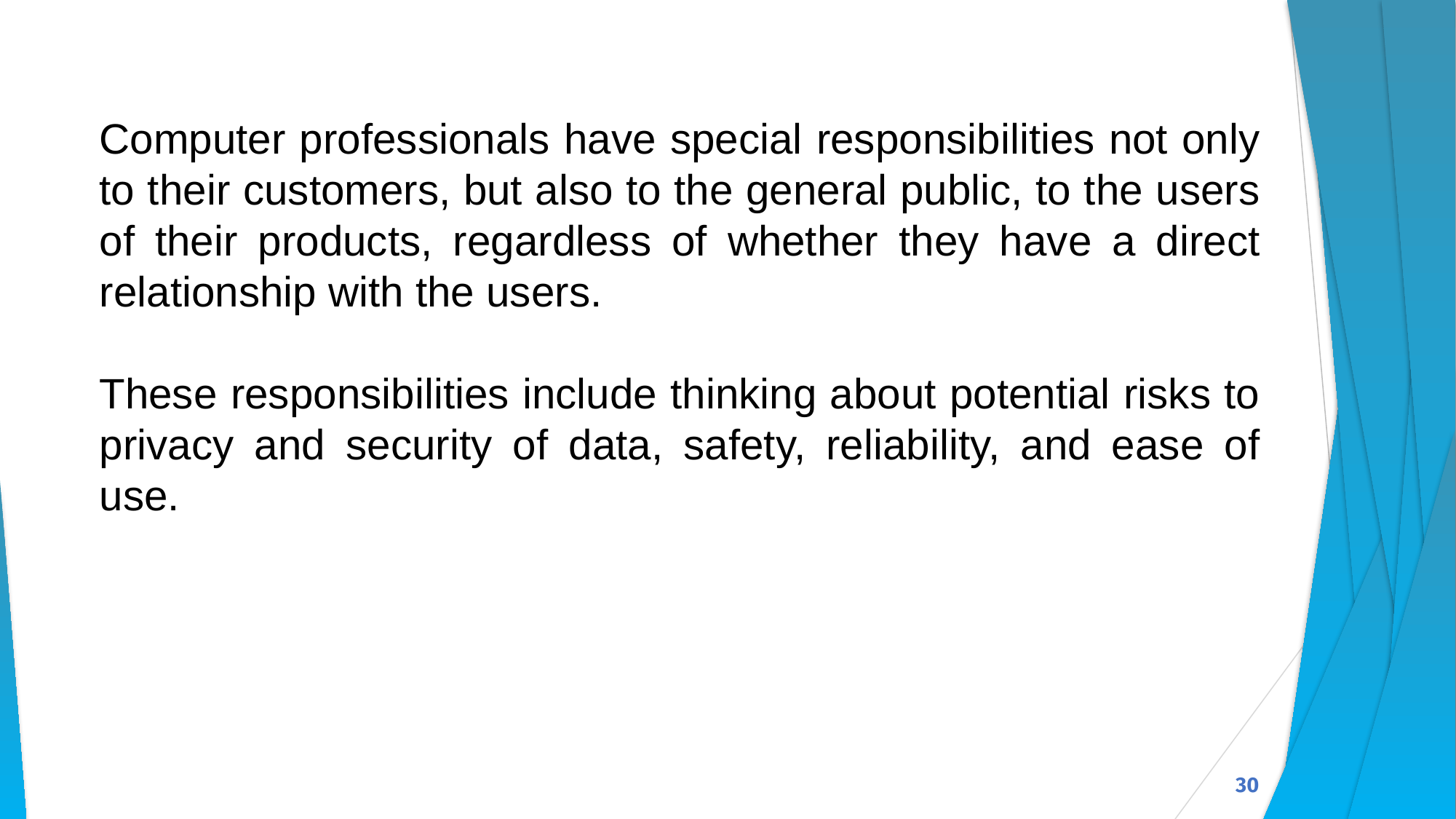

Computer professionals have special responsibilities not only to their customers, but also to the general public, to the users of their products, regardless of whether they have a direct relationship with the users.

These responsibilities include thinking about potential risks to privacy and security of data, safety, reliability, and ease of use.
30